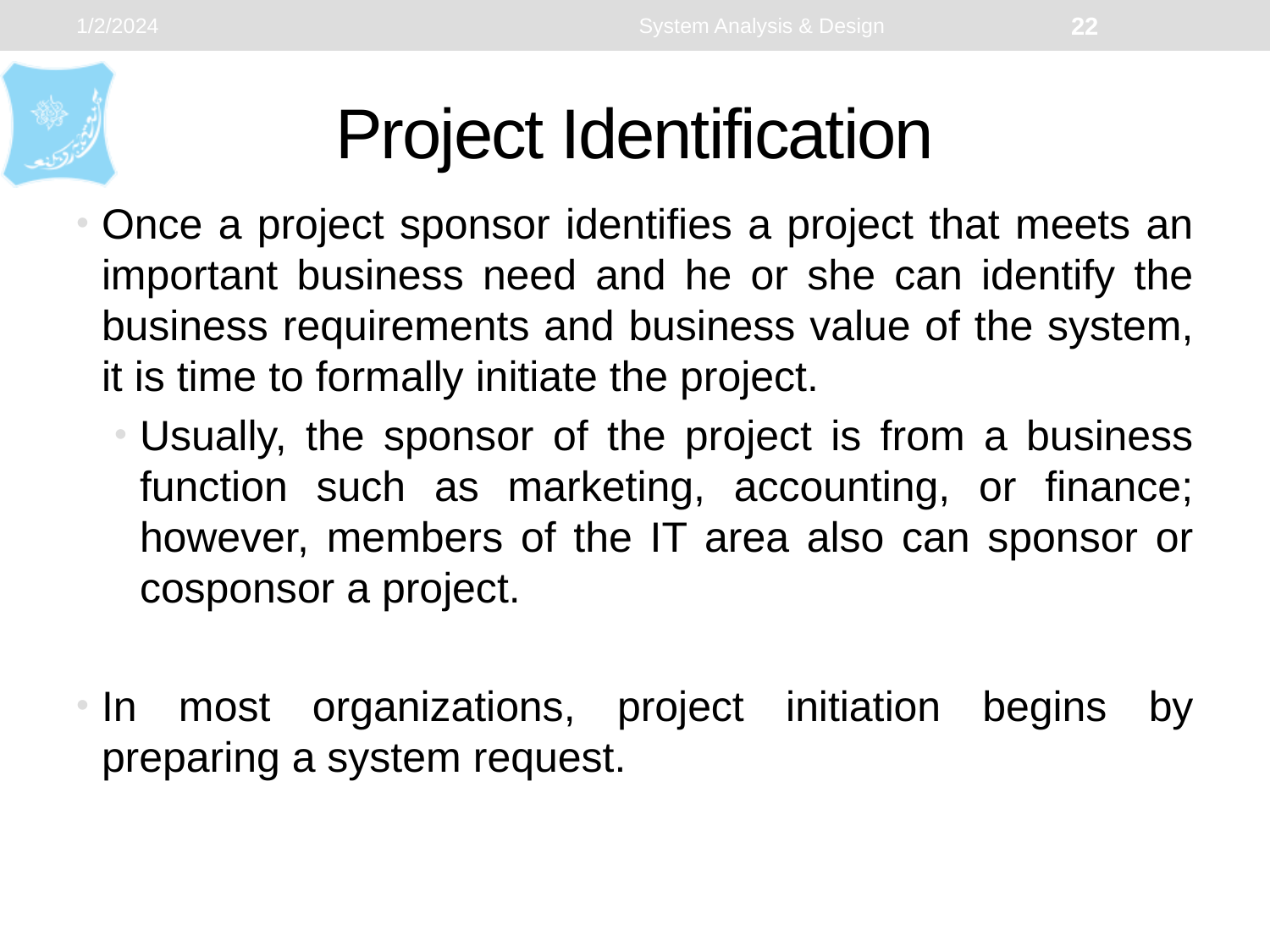

1/2/2024
System Analysis & Design
22
# Project Identification
Once a project sponsor identifies a project that meets an important business need and he or she can identify the business requirements and business value of the system, it is time to formally initiate the project.
Usually, the sponsor of the project is from a business function such as marketing, accounting, or finance; however, members of the IT area also can sponsor or cosponsor a project.

In most organizations, project initiation begins by preparing a system request.